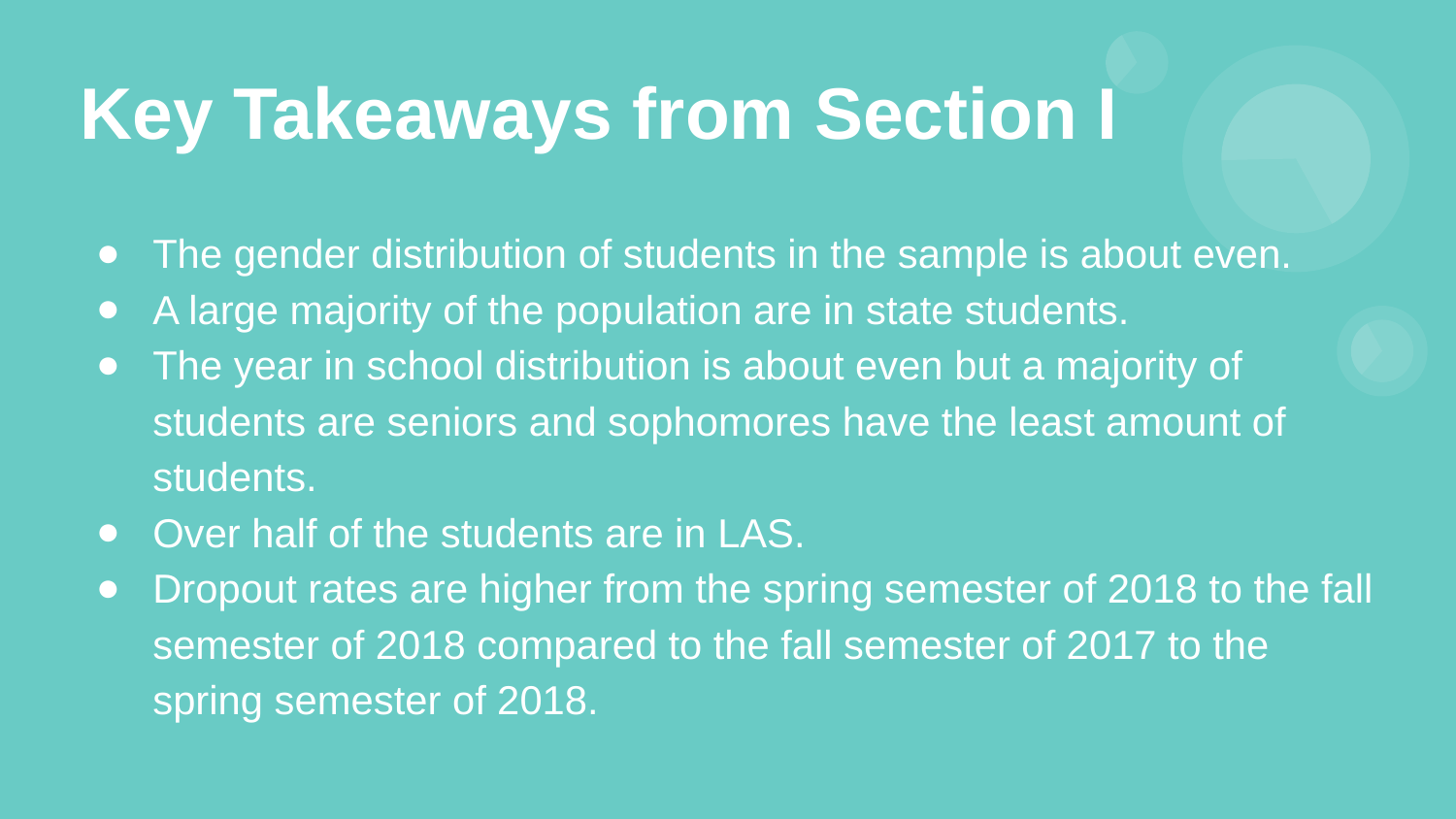

# Key Takeaways from Section I

The gender distribution of students in the sample is about even.
A large majority of the population are in state students.
The year in school distribution is about even but a majority of students are seniors and sophomores have the least amount of students.
Over half of the students are in LAS.
Dropout rates are higher from the spring semester of 2018 to the fall semester of 2018 compared to the fall semester of 2017 to the spring semester of 2018.